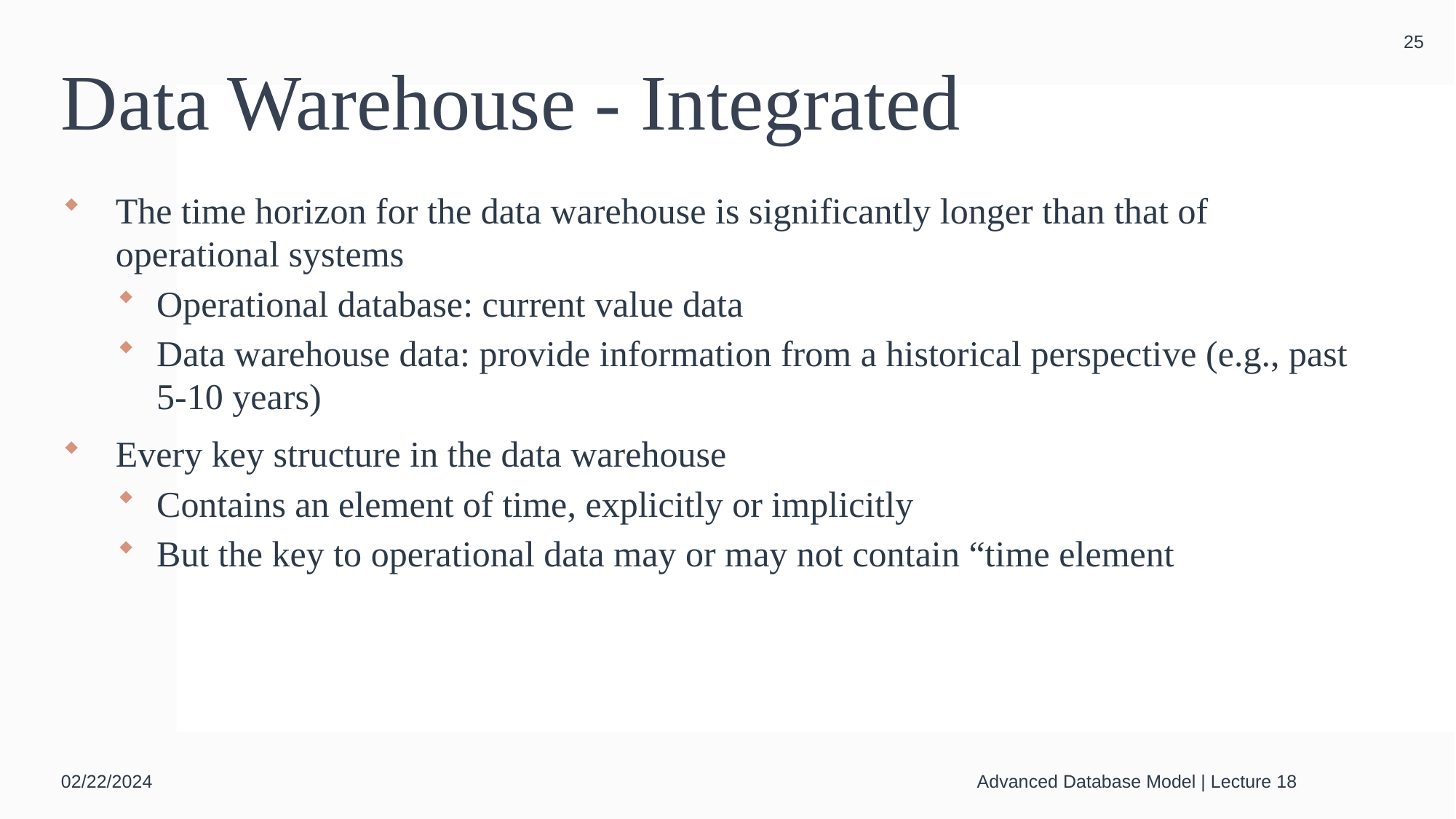

25
# Data Warehouse - Integrated
The time horizon for the data warehouse is significantly longer than that of  operational systems
Operational database: current value data
Data warehouse data: provide information from a historical perspective (e.g., past 5-10 years)
Every key structure in the data warehouse
Contains an element of time, explicitly or implicitly
But the key to operational data may or may not contain “time element
02/22/2024
Advanced Database Model | Lecture 18